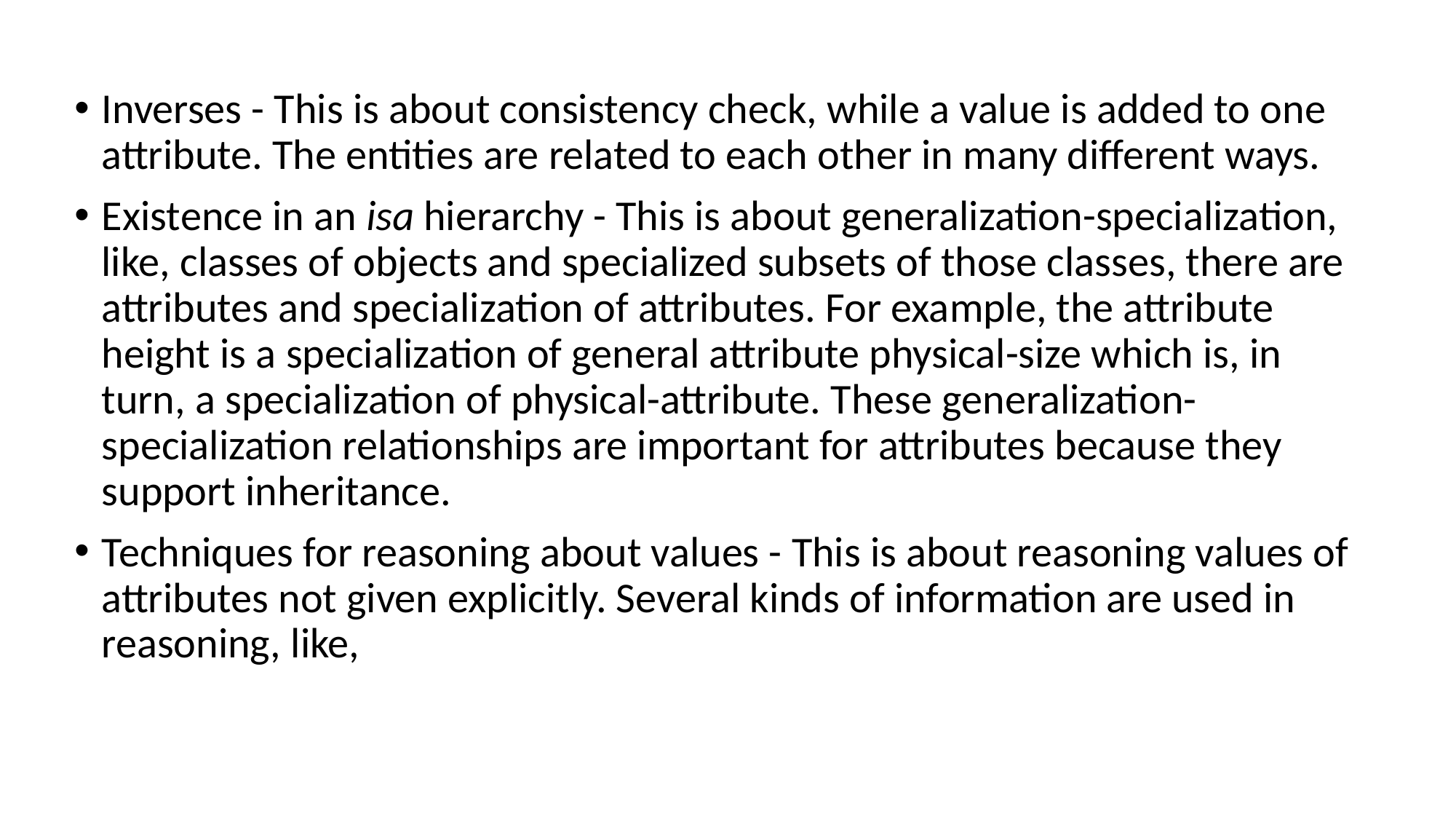

Inverses - This is about consistency check, while a value is added to one attribute. The entities are related to each other in many different ways.
Existence in an isa hierarchy - This is about generalization-specialization, like, classes of objects and specialized subsets of those classes, there are attributes and specialization of attributes. For example, the attribute height is a specialization of general attribute physical-size which is, in turn, a specialization of physical-attribute. These generalization-specialization relationships are important for attributes because they support inheritance.
Techniques for reasoning about values - This is about reasoning values of attributes not given explicitly. Several kinds of information are used in reasoning, like,